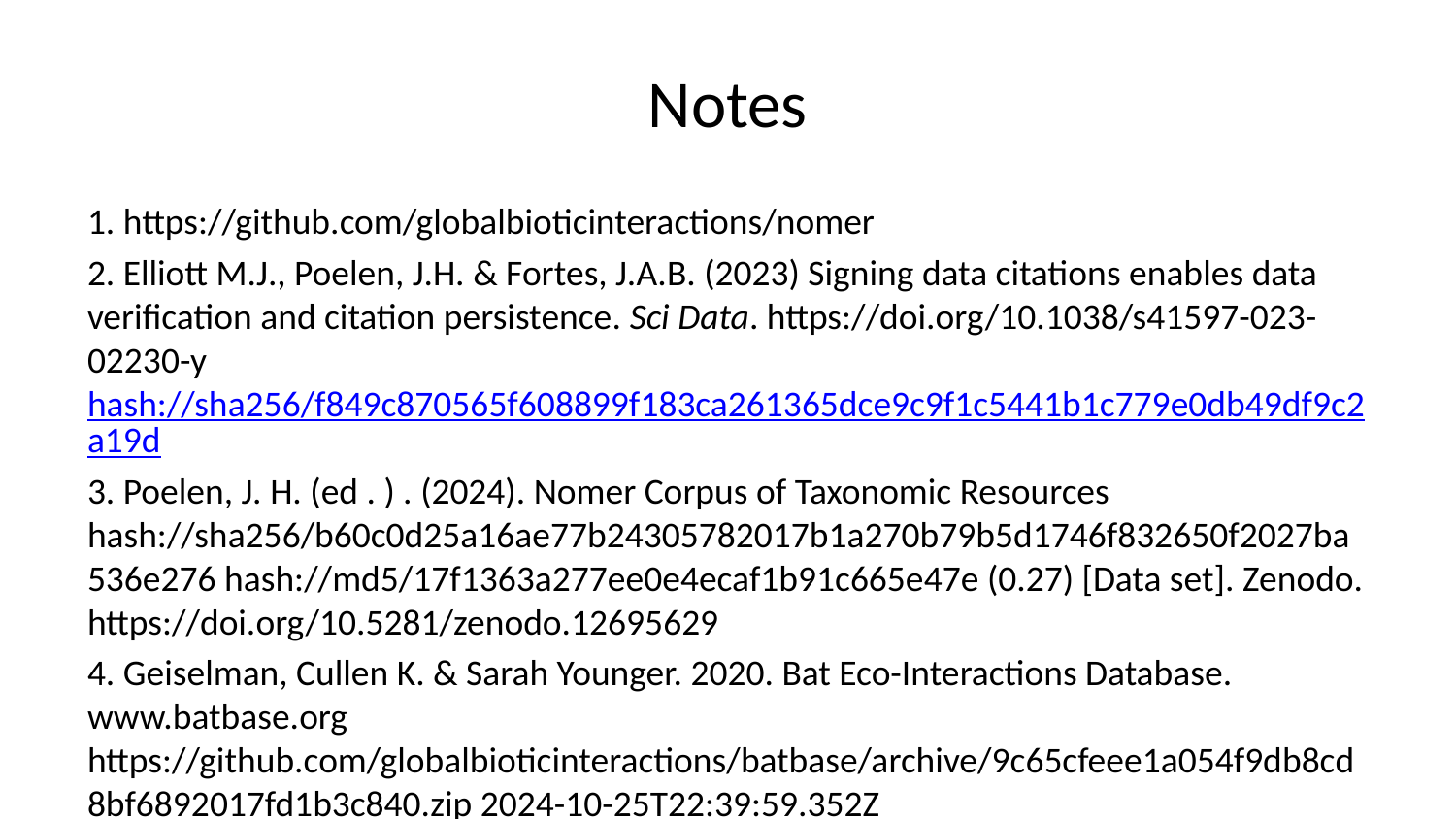

# Notes
1. https://github.com/globalbioticinteractions/nomer
2. Elliott M.J., Poelen, J.H. & Fortes, J.A.B. (2023) Signing data citations enables data verification and citation persistence. Sci Data. https://doi.org/10.1038/s41597-023-02230-y hash://sha256/f849c870565f608899f183ca261365dce9c9f1c5441b1c779e0db49df9c2a19d
3. Poelen, J. H. (ed . ) . (2024). Nomer Corpus of Taxonomic Resources hash://sha256/b60c0d25a16ae77b24305782017b1a270b79b5d1746f832650f2027ba536e276 hash://md5/17f1363a277ee0e4ecaf1b91c665e47e (0.27) [Data set]. Zenodo. https://doi.org/10.5281/zenodo.12695629
4. Geiselman, Cullen K. & Sarah Younger. 2020. Bat Eco-Interactions Database. www.batbase.org https://github.com/globalbioticinteractions/batbase/archive/9c65cfeee1a054f9db8cd8bf6892017fd1b3c840.zip 2024-10-25T22:39:59.352Z 6755e9ff065849a8a7472858e98b62458fab93e4c20006f823e844a3ee77f5f2 see also https://depot.globalbioticinteractions.org/reviews/globalbioticinteractions/batbase/